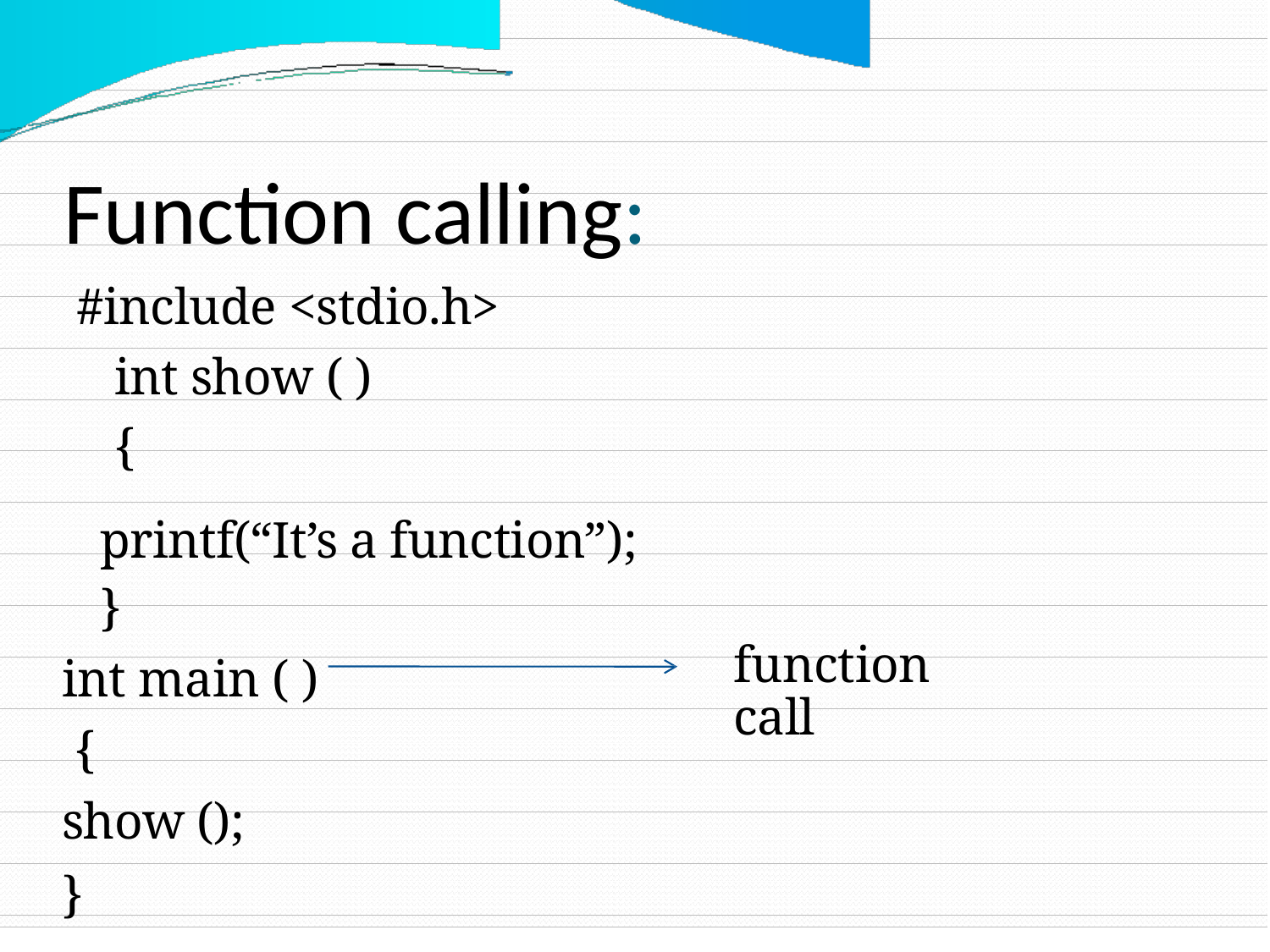

Function calling:
#include <stdio.h>
int show ( )
{
printf(“It’s a function”);
}
int main ( )
 {
show ();
}
function call